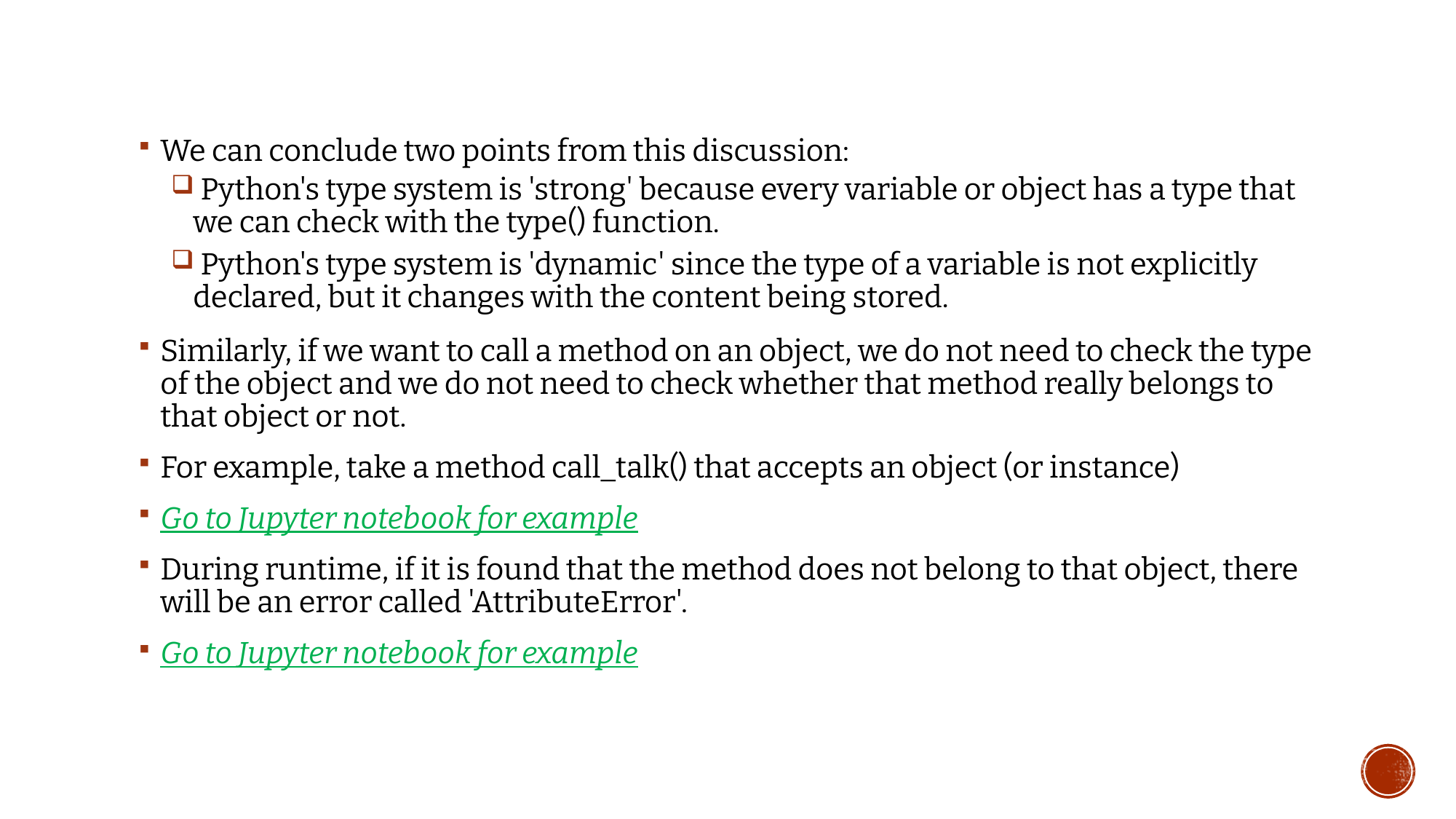

We can conclude two points from this discussion:
 Python's type system is 'strong' because every variable or object has a type that we can check with the type() function.
 Python's type system is 'dynamic' since the type of a variable is not explicitly declared, but it changes with the content being stored.
Similarly, if we want to call a method on an object, we do not need to check the type of the object and we do not need to check whether that method really belongs to that object or not.
For example, take a method call_talk() that accepts an object (or instance)
Go to Jupyter notebook for example
During runtime, if it is found that the method does not belong to that object, there will be an error called 'AttributeError'.
Go to Jupyter notebook for example